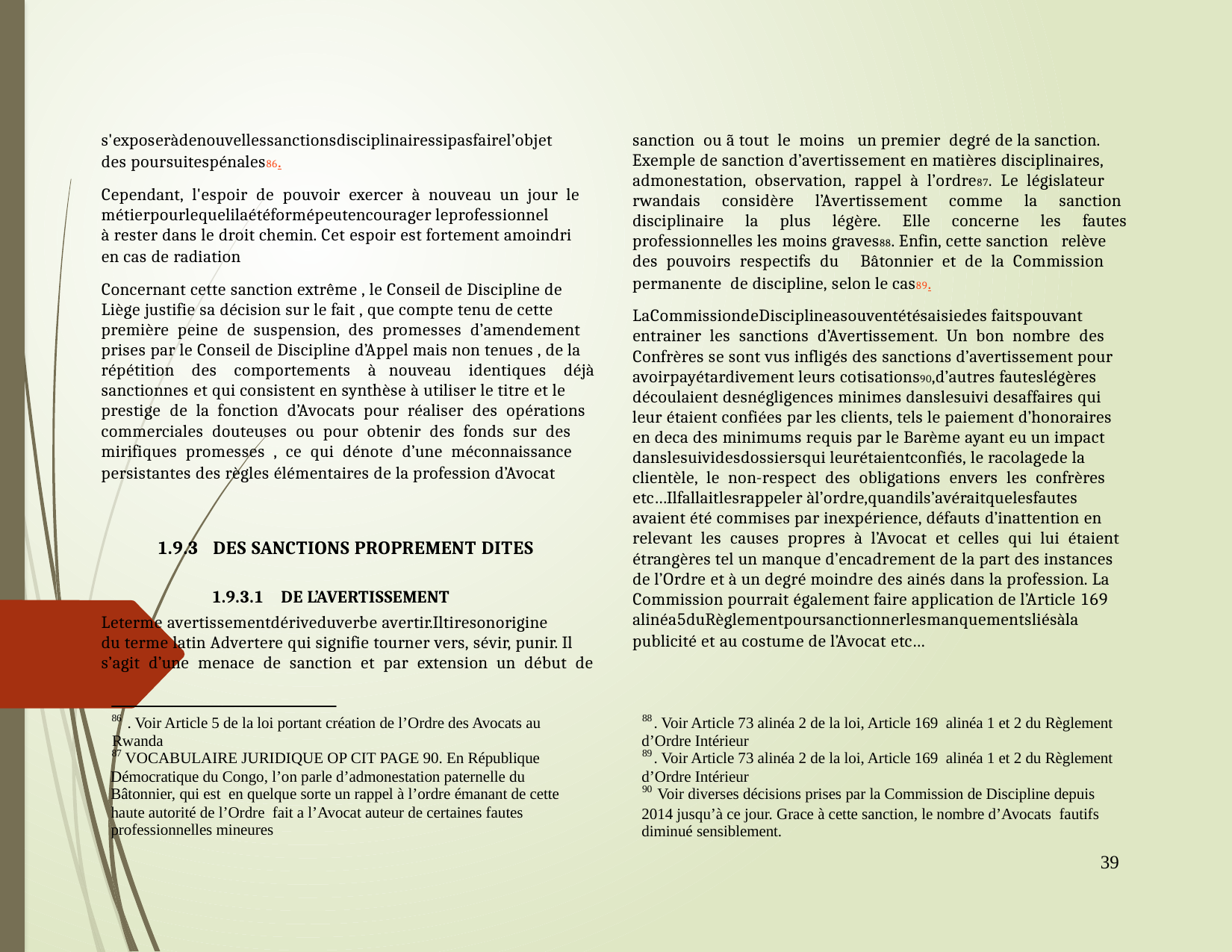

s'exposeràdenouvellessanctionsdisciplinairessipasfairel’objet
des poursuitespénales86.
Cependant,  l'espoir  de  pouvoir  exercer  à  nouveau  un  jour  le
métierpourlequelilaétéformépeutencourager leprofessionnel
à rester dans le droit chemin. Cet espoir est fortement amoindri
en cas de radiation
Concernant cette sanction extrême , le Conseil de Discipline de
Liège justifie sa décision sur le fait , que compte tenu de cette
première  peine  de  suspension,  des  promesses  d’amendement
prises par le Conseil de Discipline d’Appel mais non tenues , de la
répétition    des    comportements    à   nouveau    identiques    déjà
sanctionnes et qui consistent en synthèse à utiliser le titre et le
prestige  de  la  fonction  d’Avocats  pour  réaliser  des  opérations
commerciales  douteuses  ou  pour  obtenir  des  fonds  sur  des
mirifiques  promesses  ,  ce  qui  dénote  d’une  méconnaissance
persistantes des règles élémentaires de la profession d’Avocat

	1.9.3   DES SANCTIONS PROPREMENT DITES

		1.9.3.1    DE L’AVERTISSEMENT
Leterme avertissementdériveduverbe avertir.Iltiresonorigine
du terme latin Advertere qui signifie tourner vers, sévir, punir. Il
s’agit  d’une  menace  de  sanction  et  par  extension  un  début  de
sanction  ou ã tout  le  moins   un premier  degré de la sanction.
Exemple de sanction d’avertissement en matières disciplinaires,
admonestation,  observation,  rappel  à  l’ordre87.  Le  législateur
rwandais     considère     l’Avertissement     comme     la     sanction
disciplinaire     la     plus     légère.     Elle     concerne     les     fautes
professionnelles les moins graves88. Enfin, cette sanction   relève
des  pouvoirs  respectifs  du     Bâtonnier  et  de  la  Commission
permanente  de discipline, selon le cas89.
LaCommissiondeDisciplineasouventétésaisiedes faitspouvant
entrainer  les  sanctions  d’Avertissement.  Un  bon  nombre  des
Confrères se sont vus infligés des sanctions d’avertissement pour
avoirpayétardivement leurs cotisations90,d’autres fauteslégères
découlaient desnégligences minimes danslesuivi desaffaires qui
leur étaient confiées par les clients, tels le paiement d’honoraires
en deca des minimums requis par le Barème ayant eu un impact
danslesuividesdossiersqui leurétaientconfiés, le racolagede la
clientèle,  le  non-respect  des  obligations  envers  les  confrères
etc…Ilfallaitlesrappeler àl’ordre,quandils’avéraitquelesfautes
avaient été commises par inexpérience, défauts d’inattention en
relevant  les  causes  propres  à  l’Avocat  et  celles  qui  lui  étaient
étrangères tel un manque d’encadrement de la part des instances
de l’Ordre et à un degré moindre des ainés dans la profession. La
Commission pourrait également faire application de l’Article 169
alinéa5duRèglementpoursanctionnerlesmanquementsliésàla
publicité et au costume de l’Avocat etc…

86
88
. Voir Article 5 de la loi portant création de l’Ordre des Avocats au
. Voir Article 73 alinéa 2 de la loi, Article 169  alinéa 1 et 2 du Règlement
Rwanda
d’Ordre Intérieur
87
89
VOCABULAIRE JURIDIQUE OP CIT PAGE 90. En République
. Voir Article 73 alinéa 2 de la loi, Article 169  alinéa 1 et 2 du Règlement
Démocratique du Congo, l’on parle d’admonestation paternelle du
d’Ordre Intérieur
90
Bâtonnier, qui est  en quelque sorte un rappel à l’ordre émanant de cette
Voir diverses décisions prises par la Commission de Discipline depuis
haute autorité de l’Ordre  fait a l’Avocat auteur de certaines fautes
professionnelles mineures
2014 jusqu’à ce jour. Grace à cette sanction, le nombre d’Avocats  fautifs
diminué sensiblement.

	39